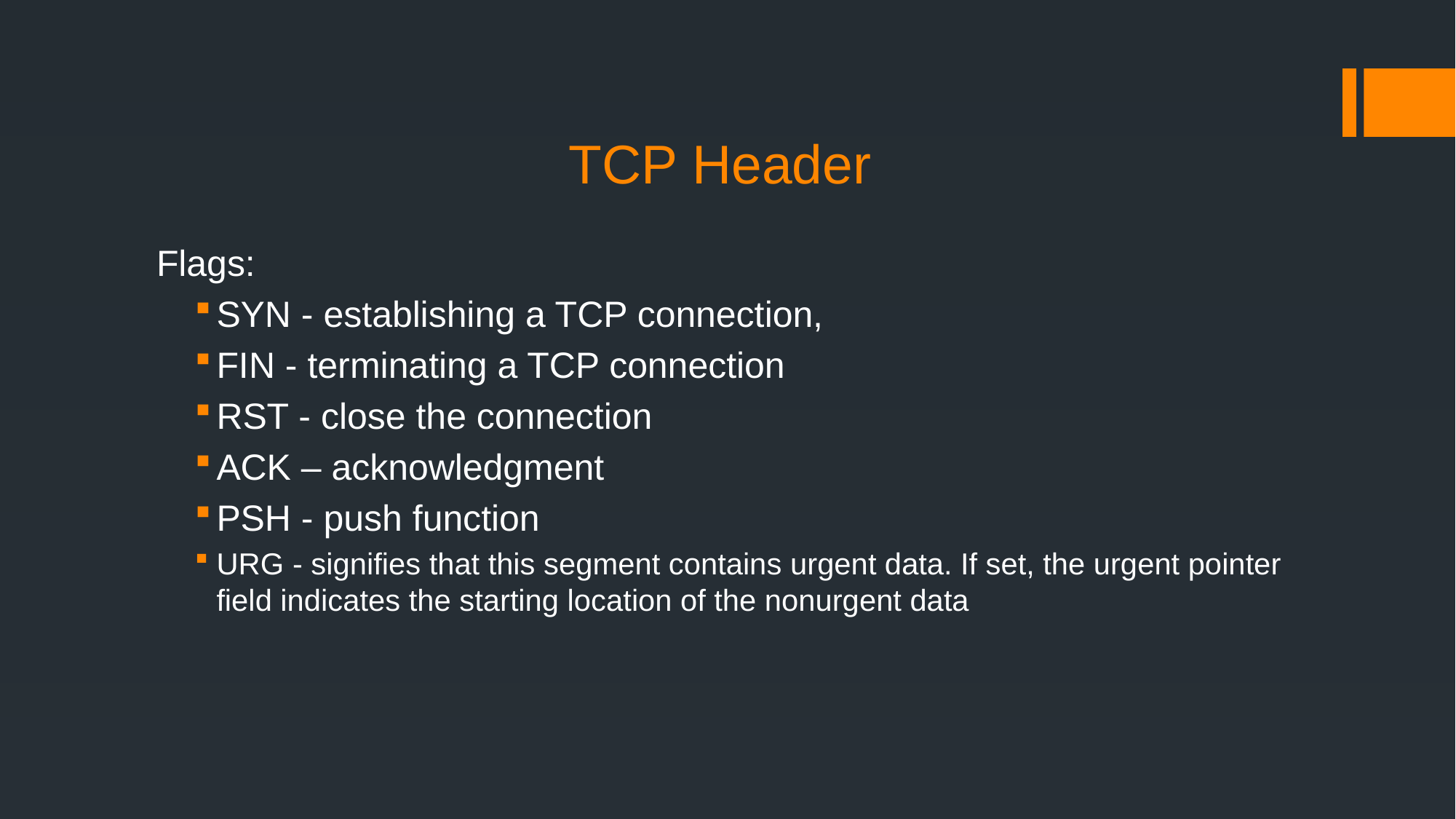

# TCP Header
Flags:
SYN - establishing a TCP connection,
FIN - terminating a TCP connection
RST - close the connection
ACK – acknowledgment
PSH - push function
URG - signifies that this segment contains urgent data. If set, the urgent pointer field indicates the starting location of the nonurgent data